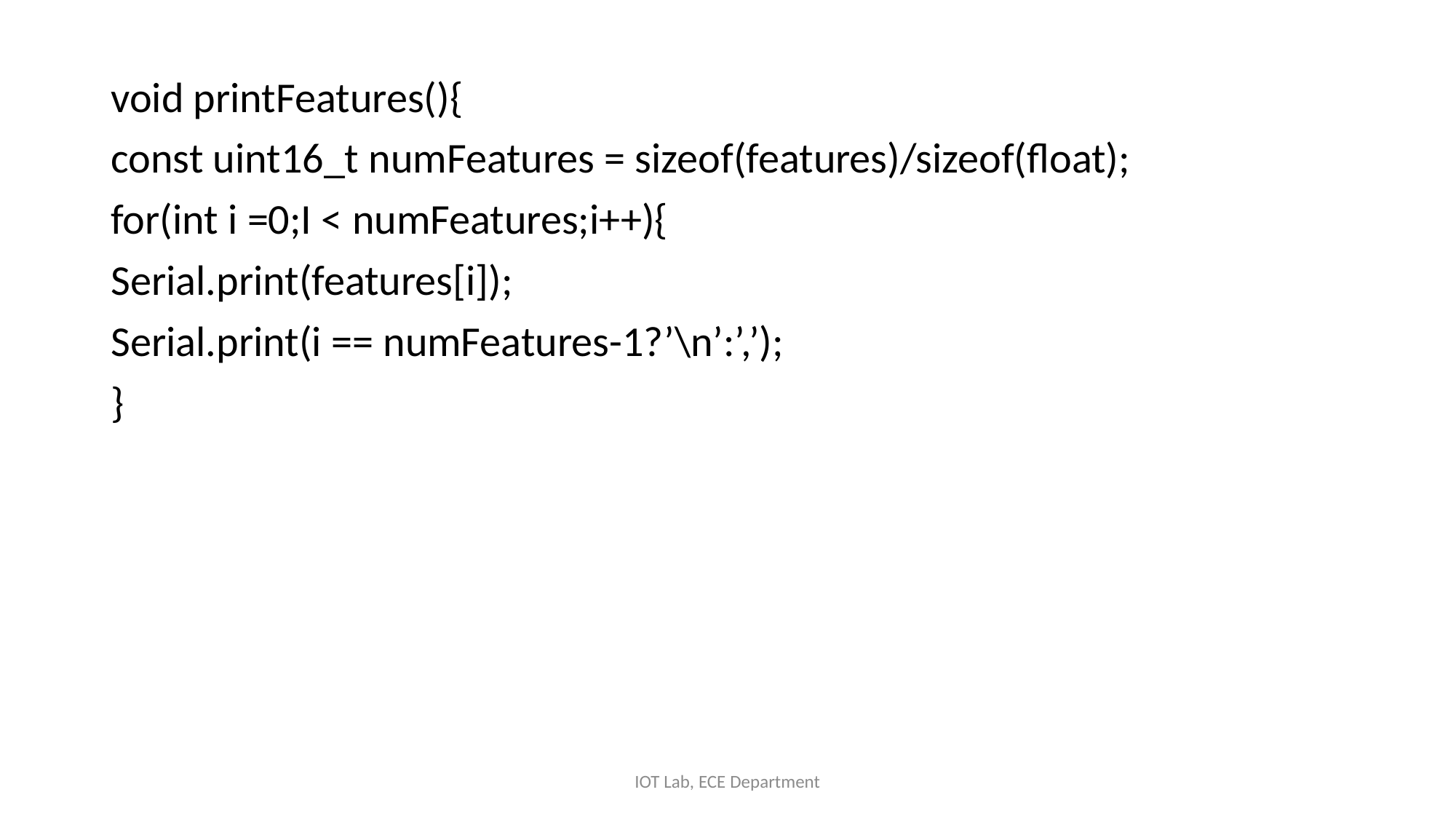

void printFeatures(){
const uint16_t numFeatures = sizeof(features)/sizeof(float);
for(int i =0;I < numFeatures;i++){
Serial.print(features[i]);
Serial.print(i == numFeatures-1?’\n’:’,’);
}

IOT Lab, ECE Department